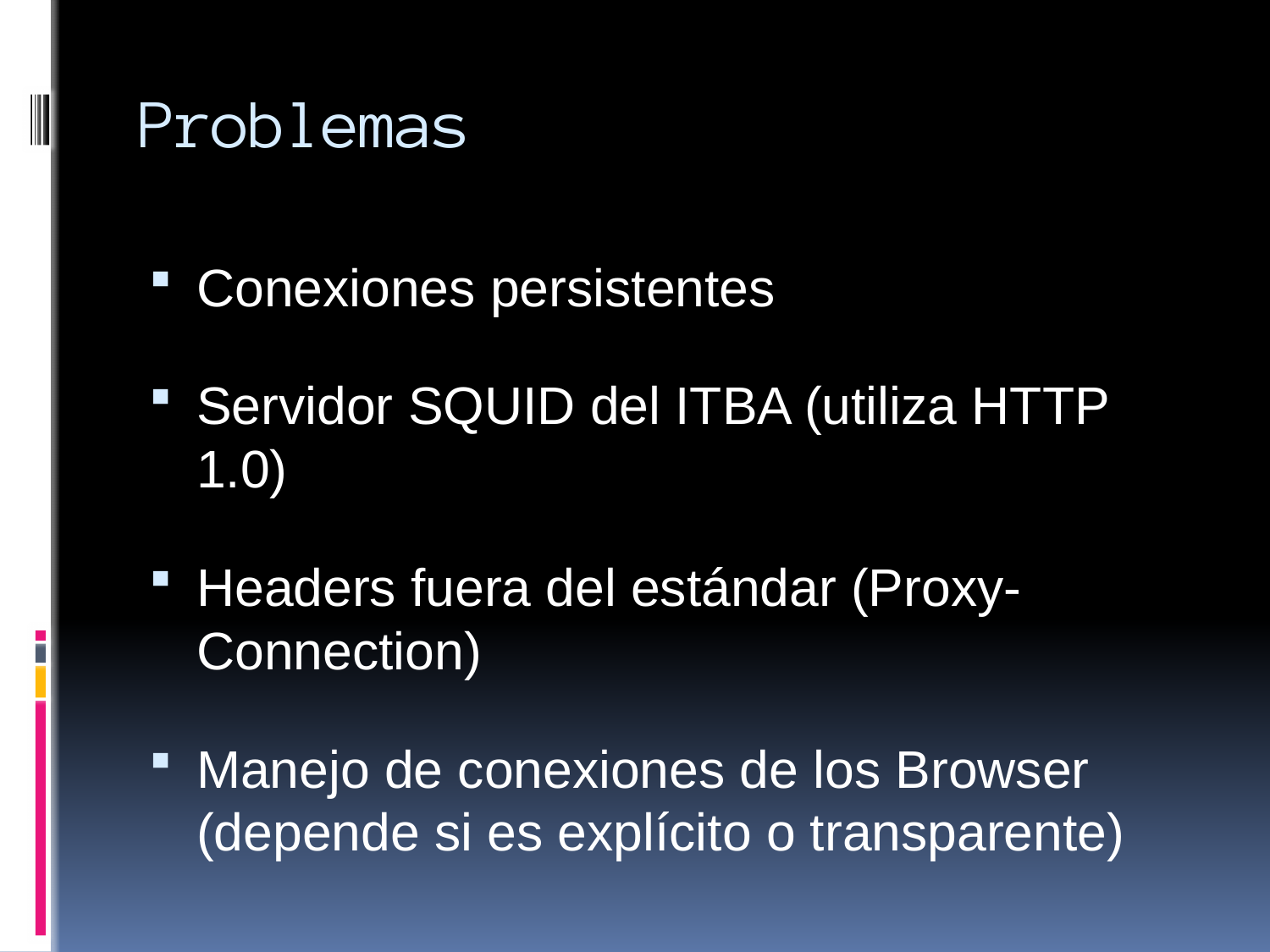

# Problemas
Conexiones persistentes
Servidor SQUID del ITBA (utiliza HTTP 1.0)
Headers fuera del estándar (Proxy-Connection)
Manejo de conexiones de los Browser (depende si es explícito o transparente)